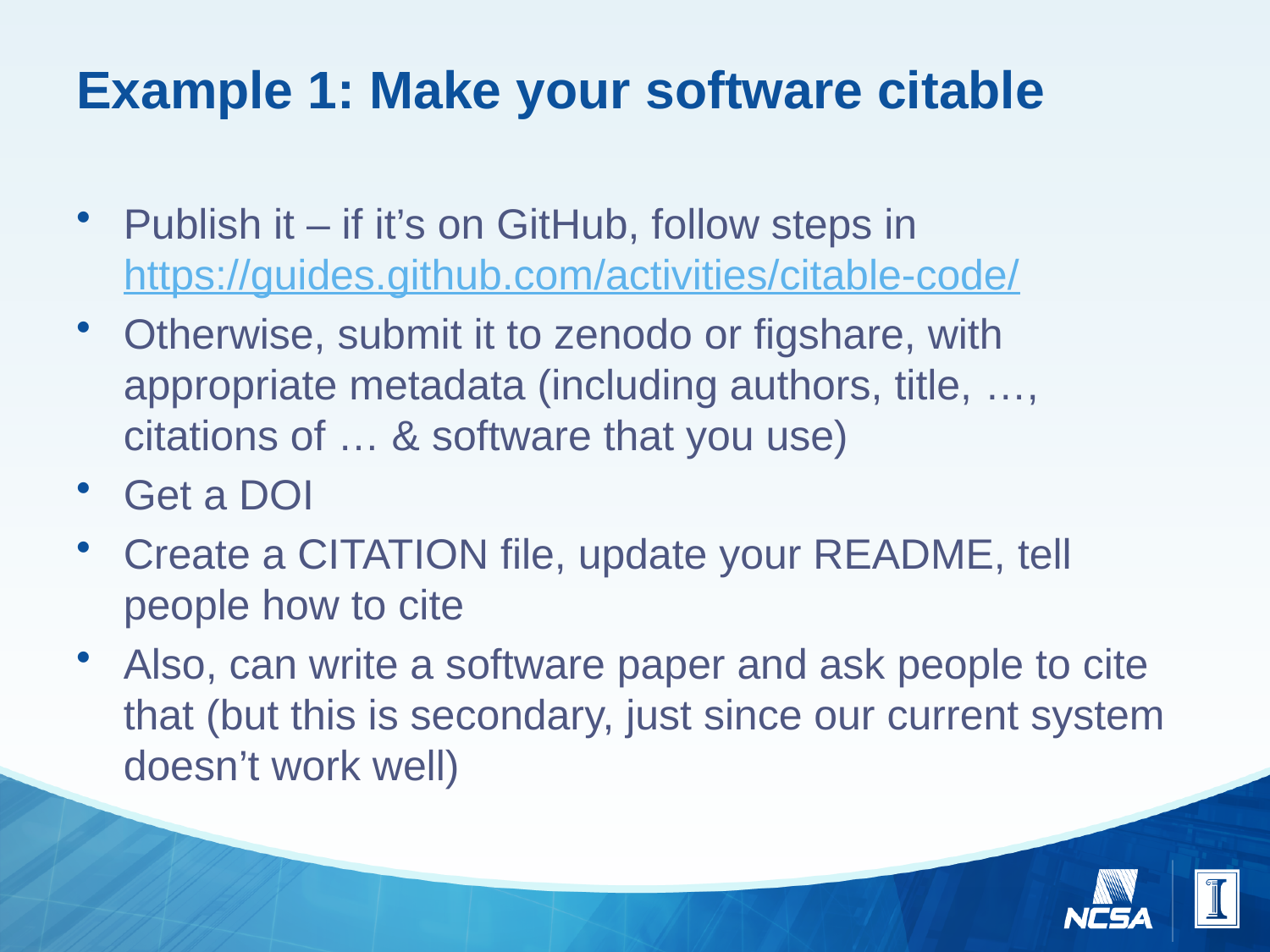

# Example 1: Make your software citable
Publish it – if it’s on GitHub, follow steps in https://guides.github.com/activities/citable-code/
Otherwise, submit it to zenodo or figshare, with appropriate metadata (including authors, title, …, citations of … & software that you use)
Get a DOI
Create a CITATION file, update your README, tell people how to cite
Also, can write a software paper and ask people to cite that (but this is secondary, just since our current system doesn’t work well)